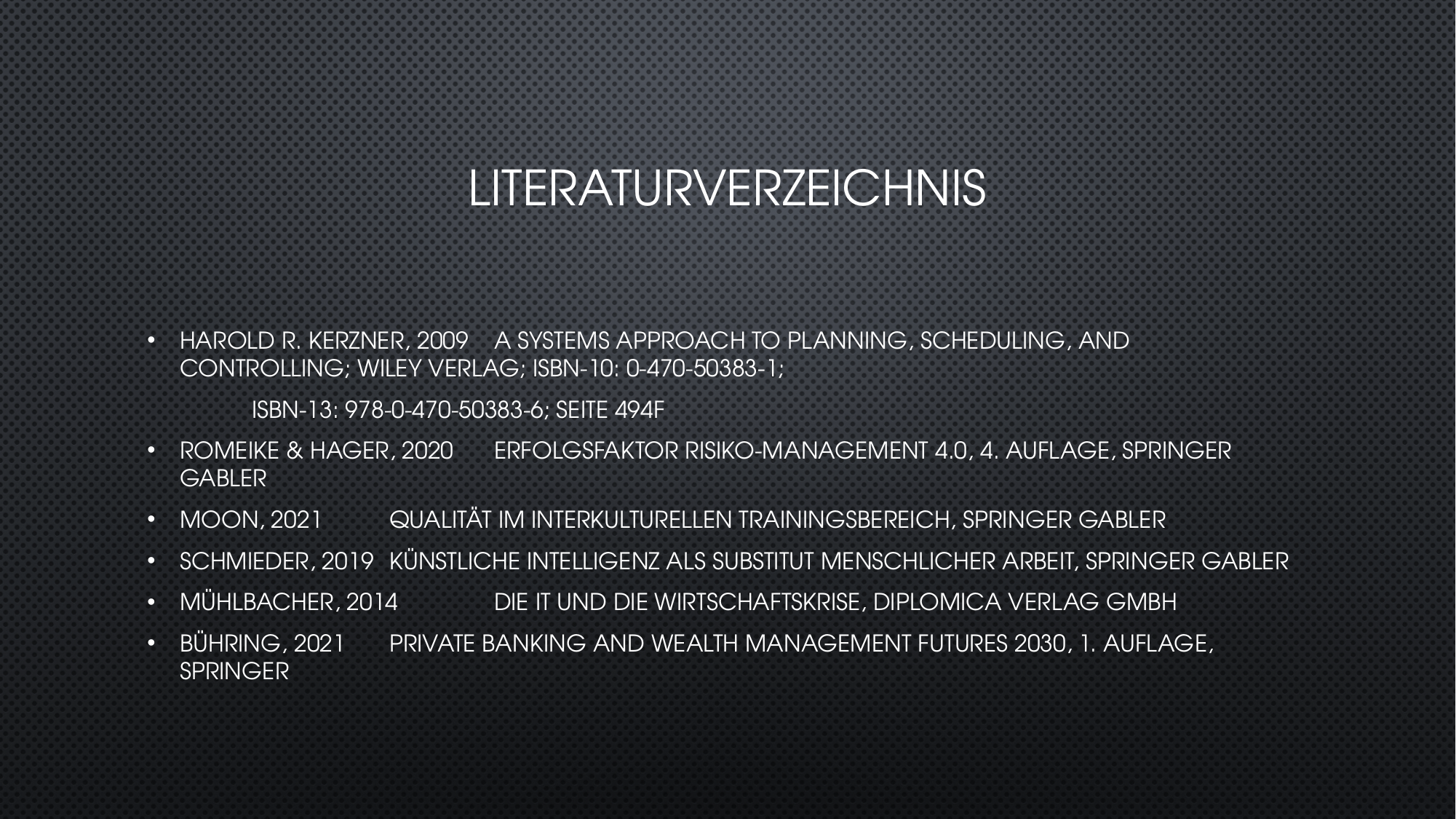

# Literaturverzeichnis
Harold R. Kerzner, 2009	A Systems Approach to Planning, Scheduling, and 											Controlling; Wiley Verlag; ISBN-10: 0-470-50383-1;
						ISBN-13: 978-0-470-50383-6; Seite 494f
Romeike & Hager, 2020	Erfolgsfaktor Risiko-Management 4.0, 4. Auflage, Springer Gabler
Moon, 2021			Qualität im interkulturellen Trainingsbereich, Springer Gabler
Schmieder, 2019			Künstliche Intelligenz als Substitut menschlicher Arbeit, Springer Gabler
Mühlbacher, 2014		Die IT und die Wirtschaftskrise, Diplomica Verlag GmbH
Bühring, 2021			Private Banking and Wealth Management Futures 2030, 1. Auflage, Springer